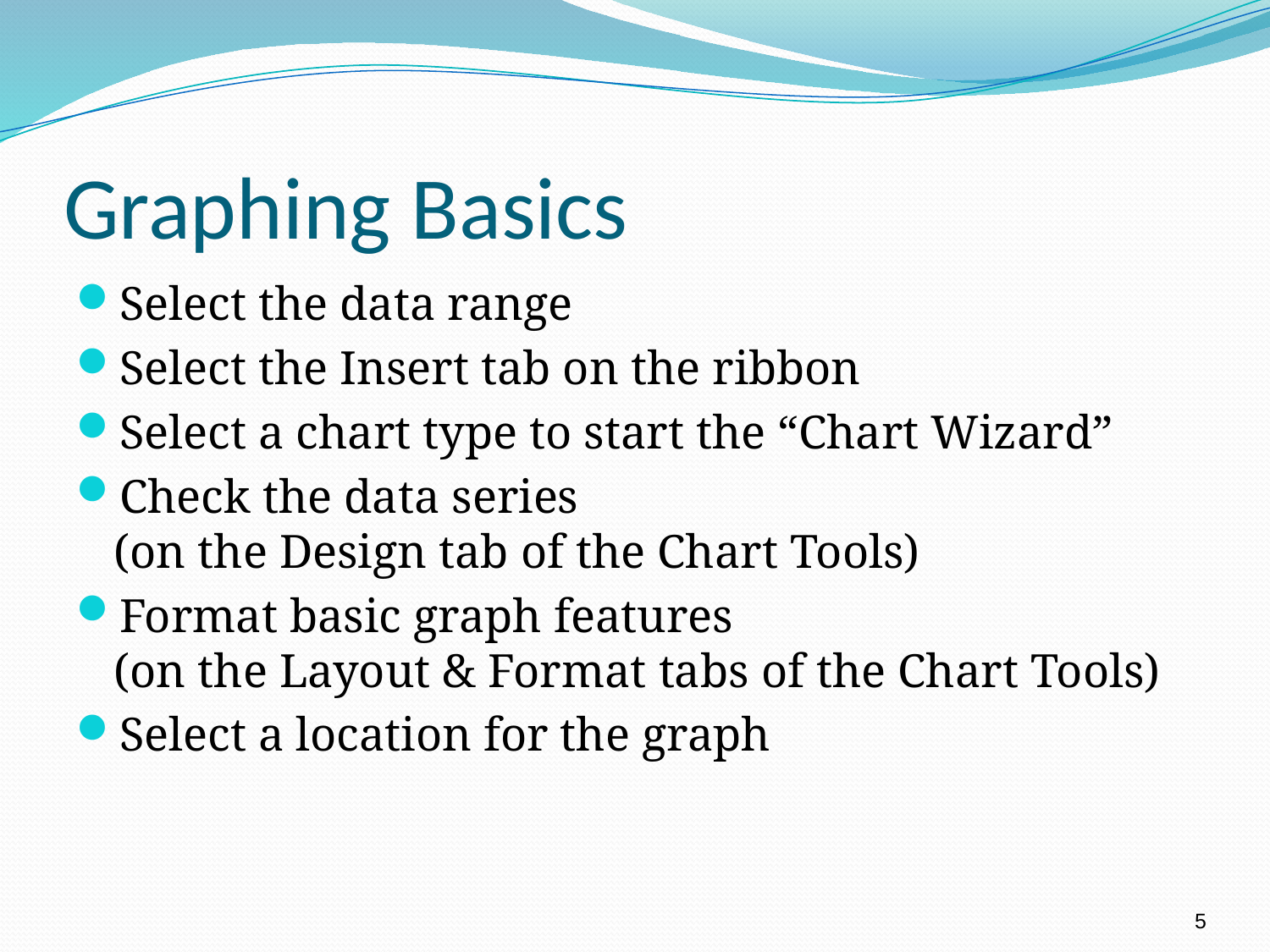

# Graphing Basics
Select the data range
Select the Insert tab on the ribbon
Select a chart type to start the “Chart Wizard”
Check the data series
(on the Design tab of the Chart Tools)
Format basic graph features
(on the Layout & Format tabs of the Chart Tools)
Select a location for the graph
5